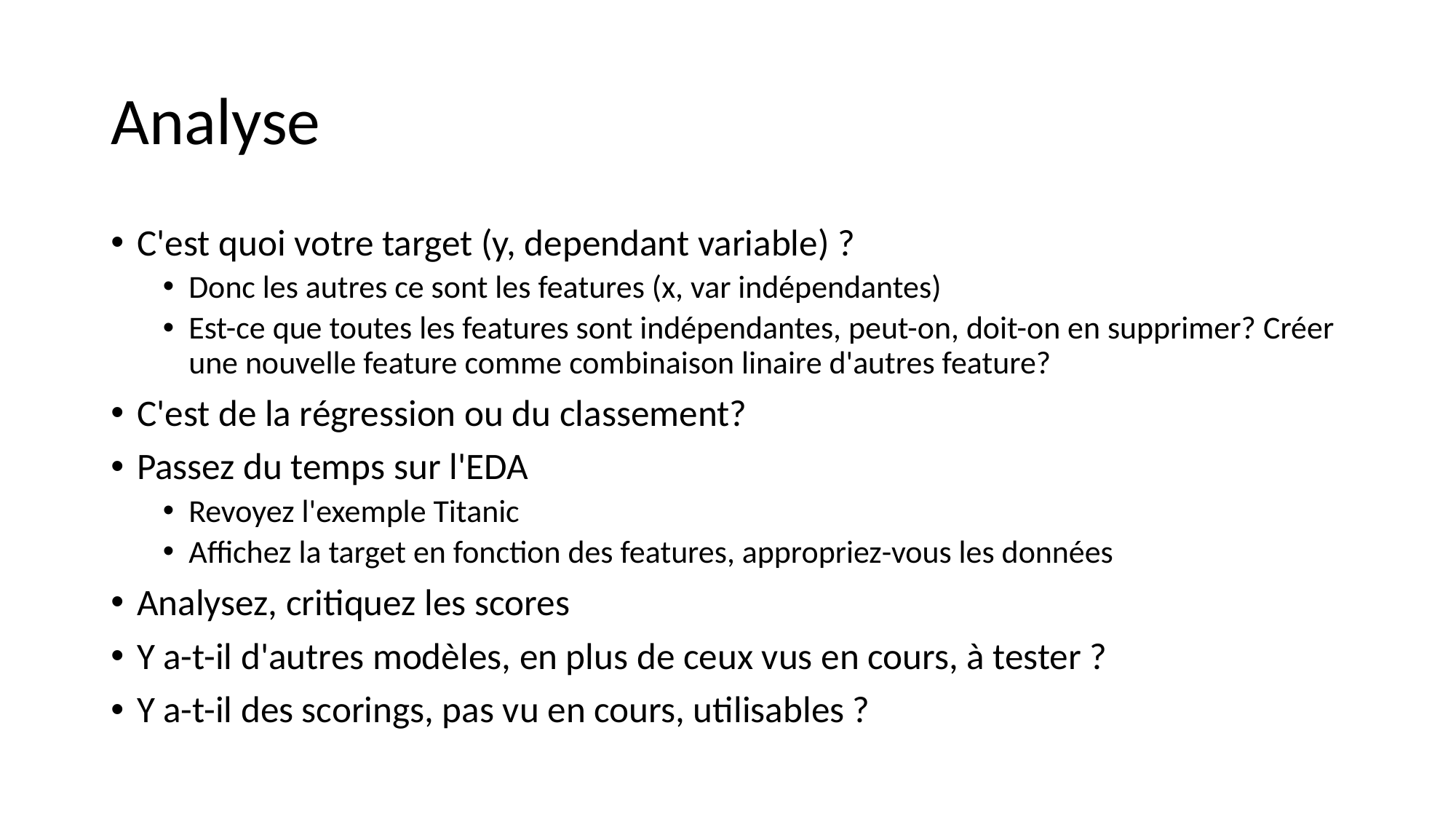

# Analyse
C'est quoi votre target (y, dependant variable) ?
Donc les autres ce sont les features (x, var indépendantes)
Est-ce que toutes les features sont indépendantes, peut-on, doit-on en supprimer? Créer une nouvelle feature comme combinaison linaire d'autres feature?
C'est de la régression ou du classement?
Passez du temps sur l'EDA
Revoyez l'exemple Titanic
Affichez la target en fonction des features, appropriez-vous les données
Analysez, critiquez les scores
Y a-t-il d'autres modèles, en plus de ceux vus en cours, à tester ?
Y a-t-il des scorings, pas vu en cours, utilisables ?